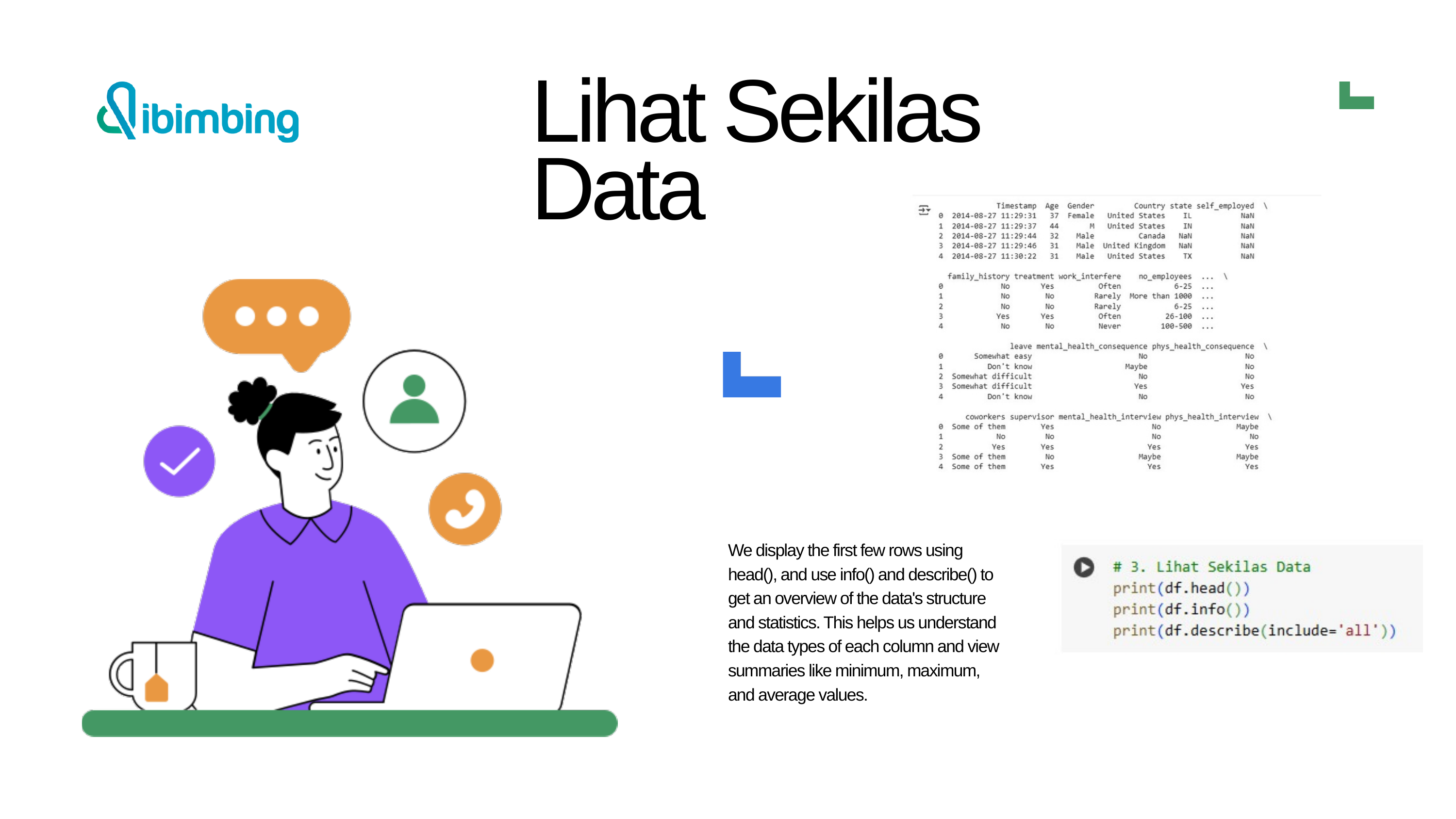

Lihat Sekilas Data

We display the first few rows using head(), and use info() and describe() to get an overview of the data's structure and statistics. This helps us understand the data types of each column and view summaries like minimum, maximum, and average values.